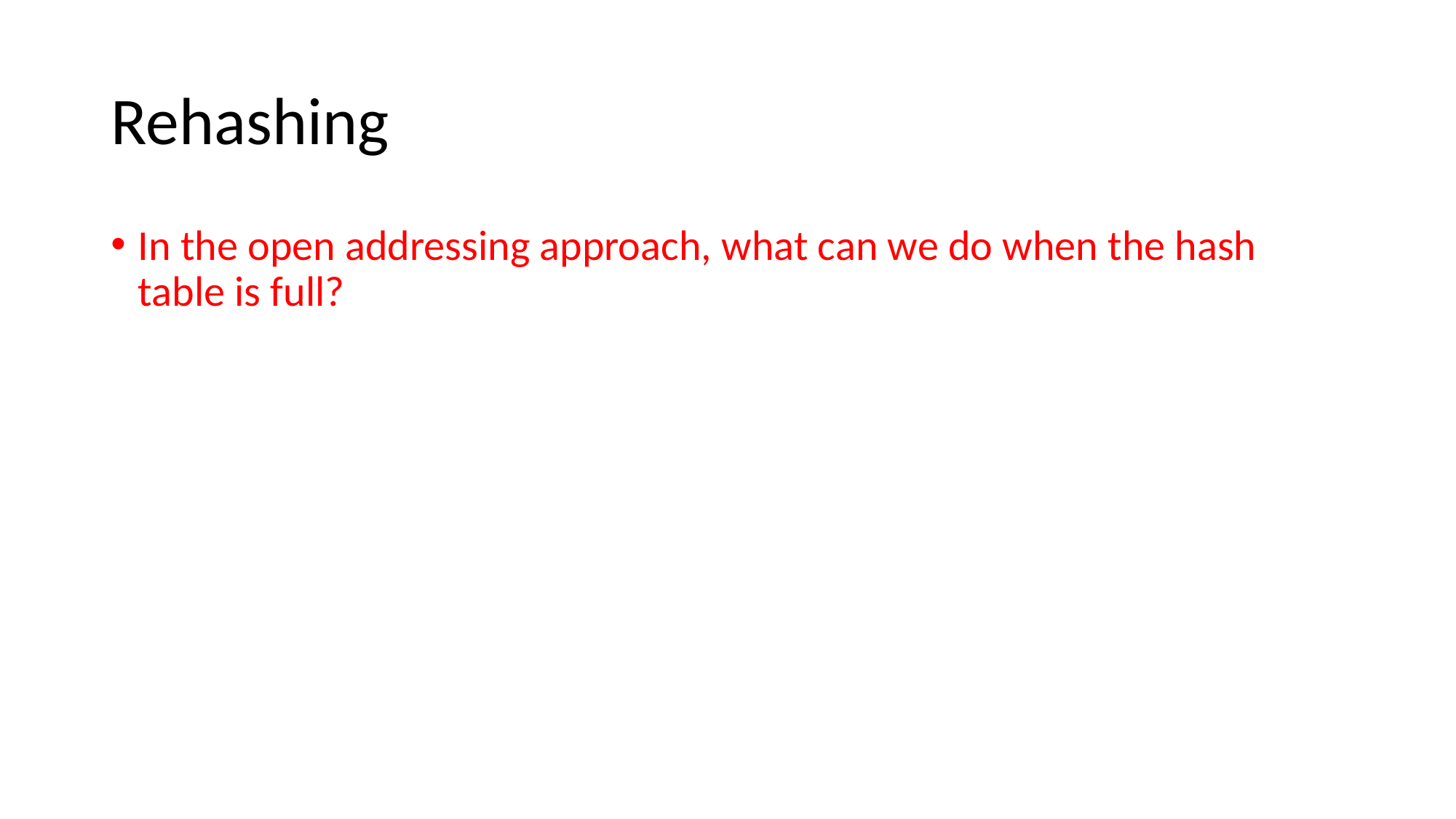

# Rehashing
In the open addressing approach, what can we do when the hash table is full?